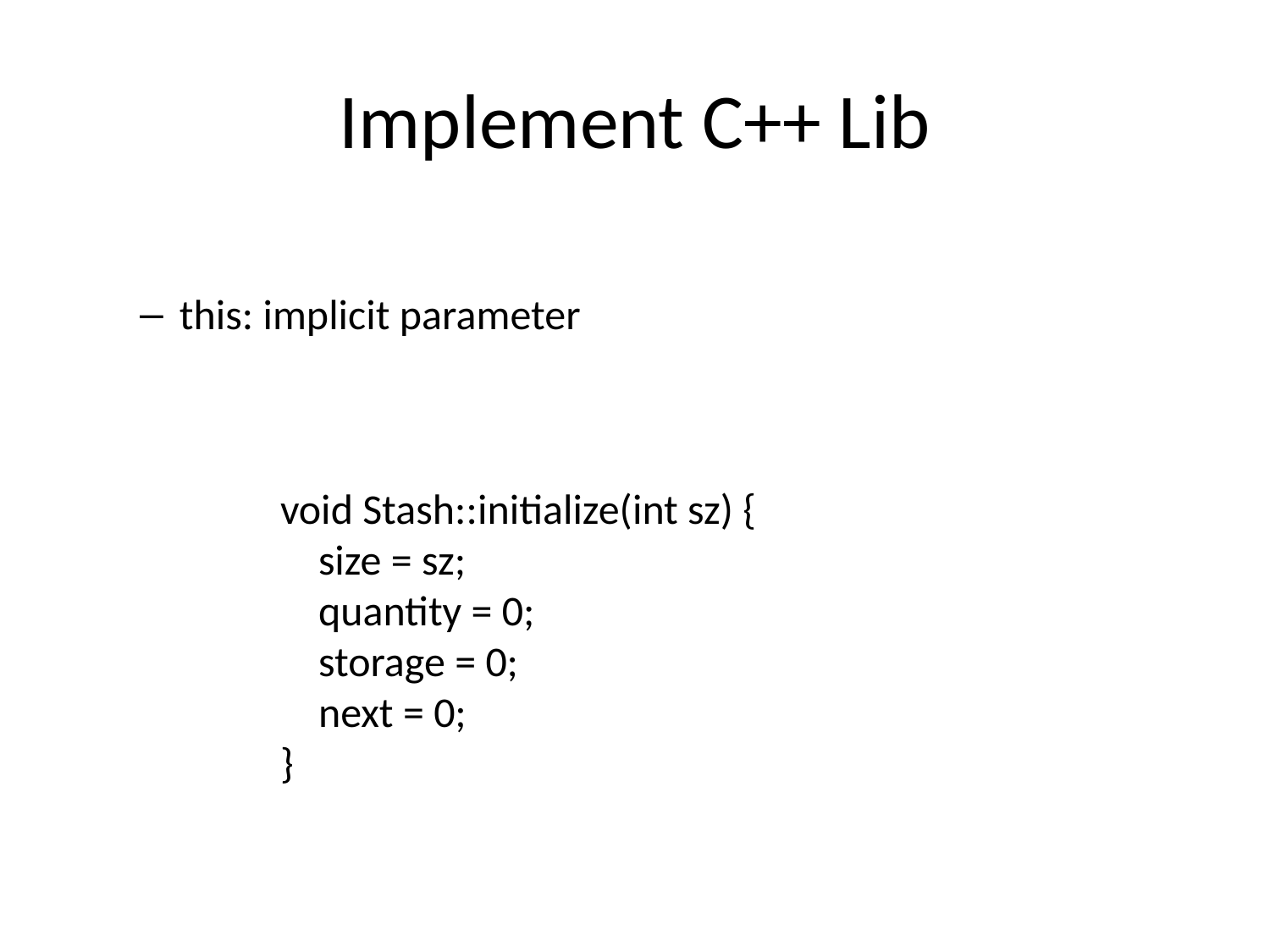

# Implement C++ Lib

this: implicit parameter
void Stash::initialize(int sz) {
    size = sz;
    quantity = 0;
    storage = 0;
    next = 0;
}